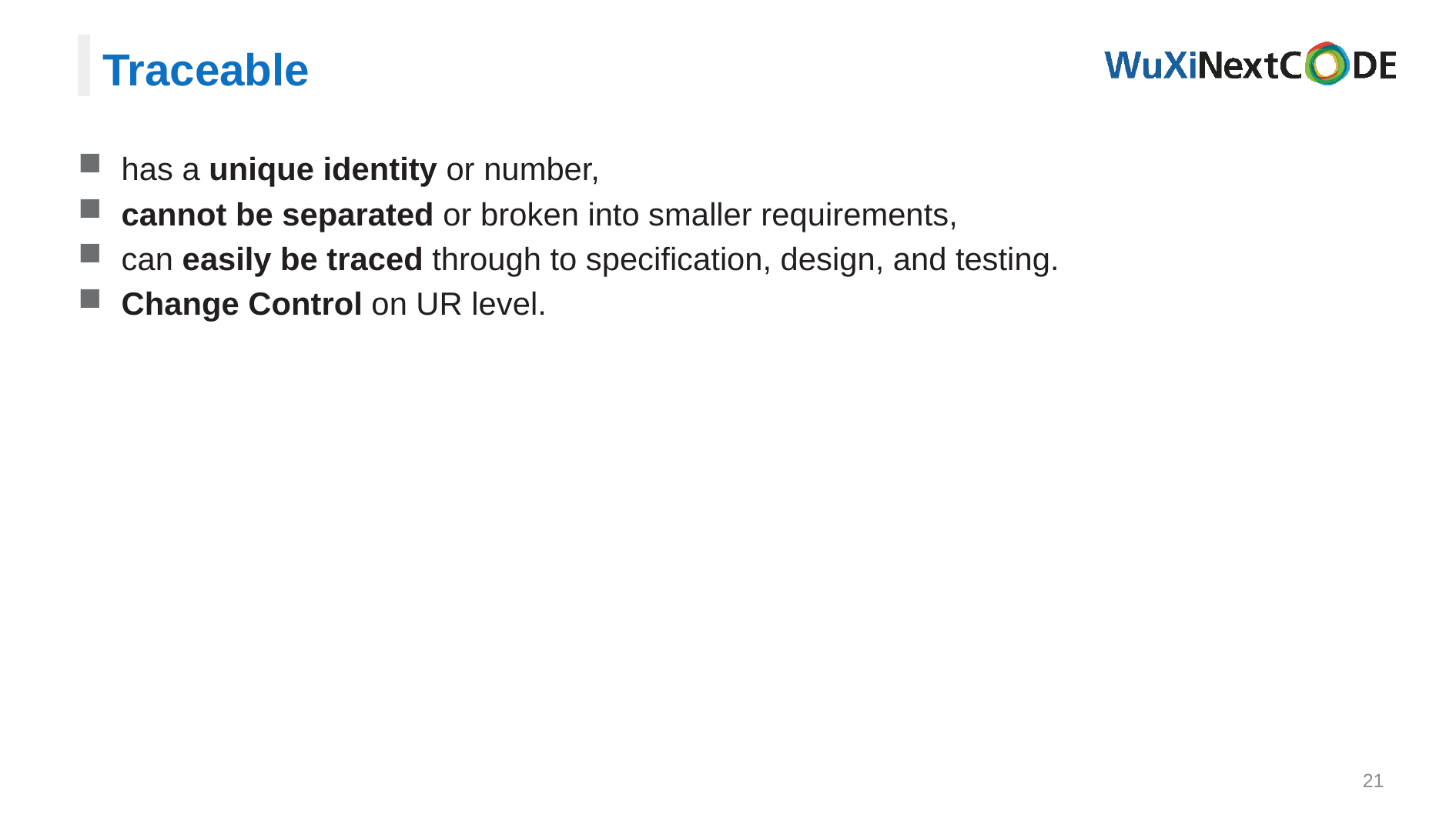

Traceable

has a unique identity or number,
cannot be separated or broken into smaller requirements,
can easily be traced through to specification, design, and testing.
Change Control on UR level.

21